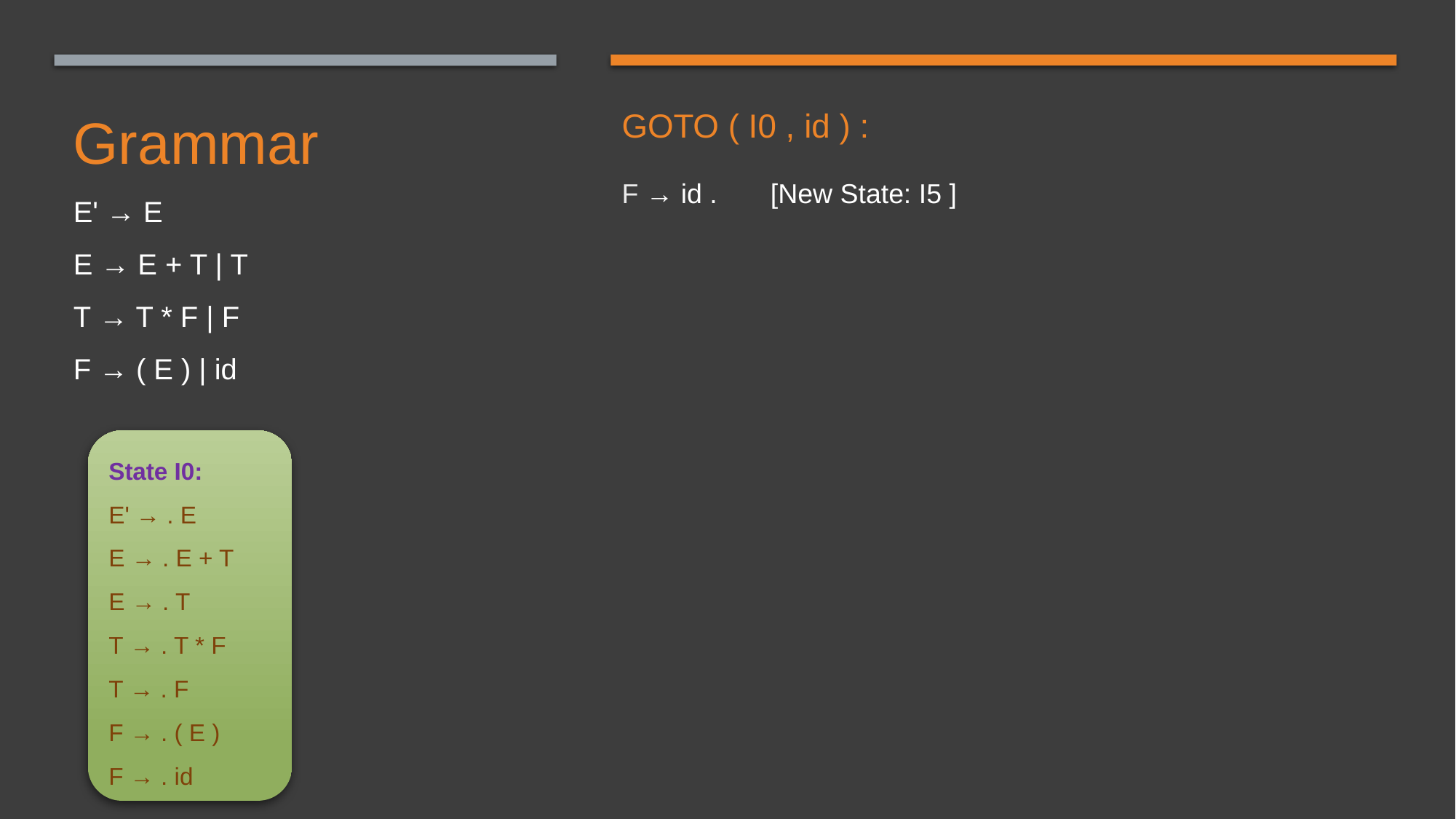

# Grammar E' → E
E → E + T | T
T → T * F | F
F → ( E ) | id
GOTO ( I0 , id ) :
F → id .       [New State: I5 ]
State I0:
E' → . E
E → . E + T
E → . T
T → . T * F
T → . F
F → . ( E )
F → . id